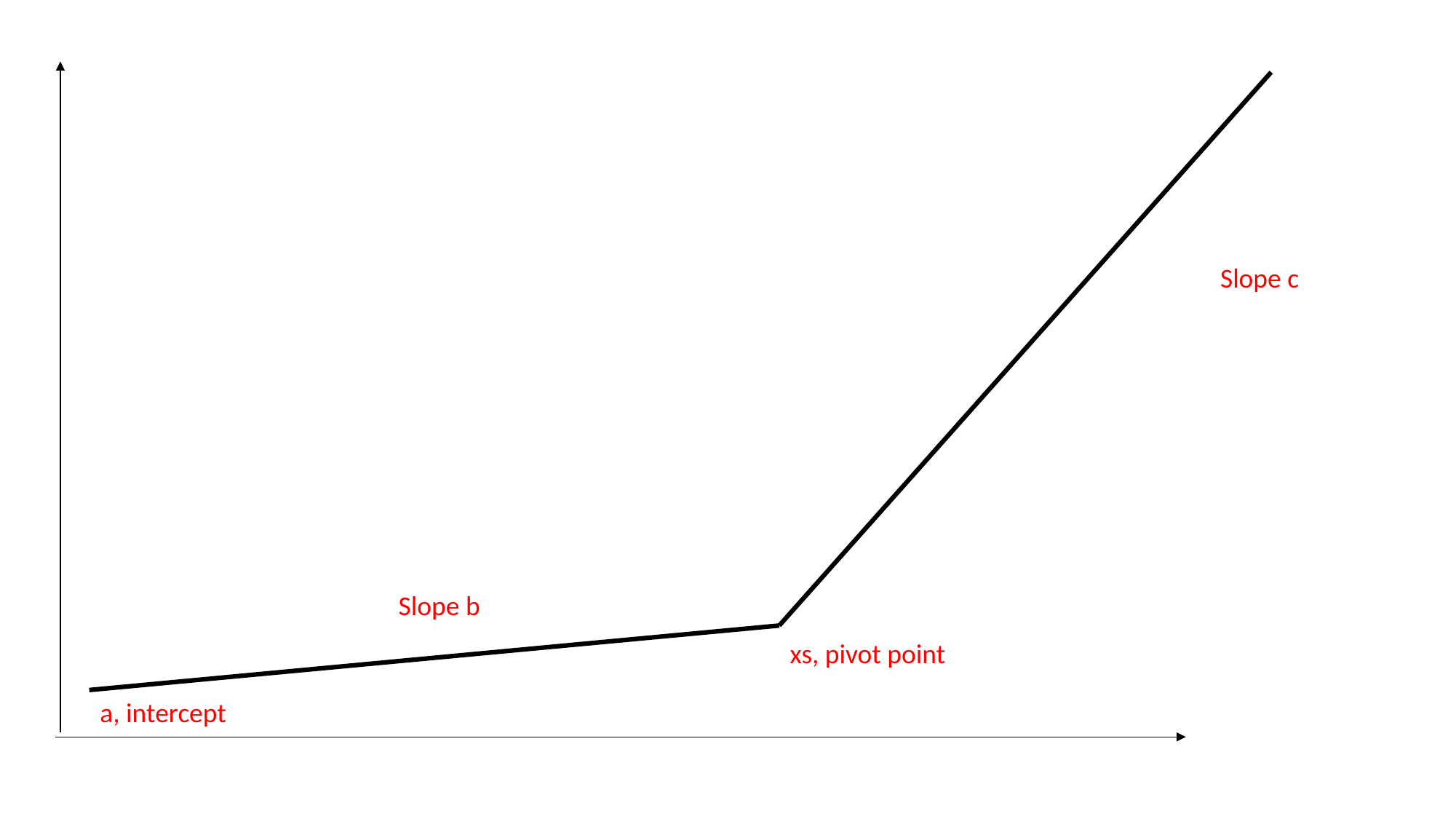

Slope c
Slope b
xs, pivot point
a, intercept